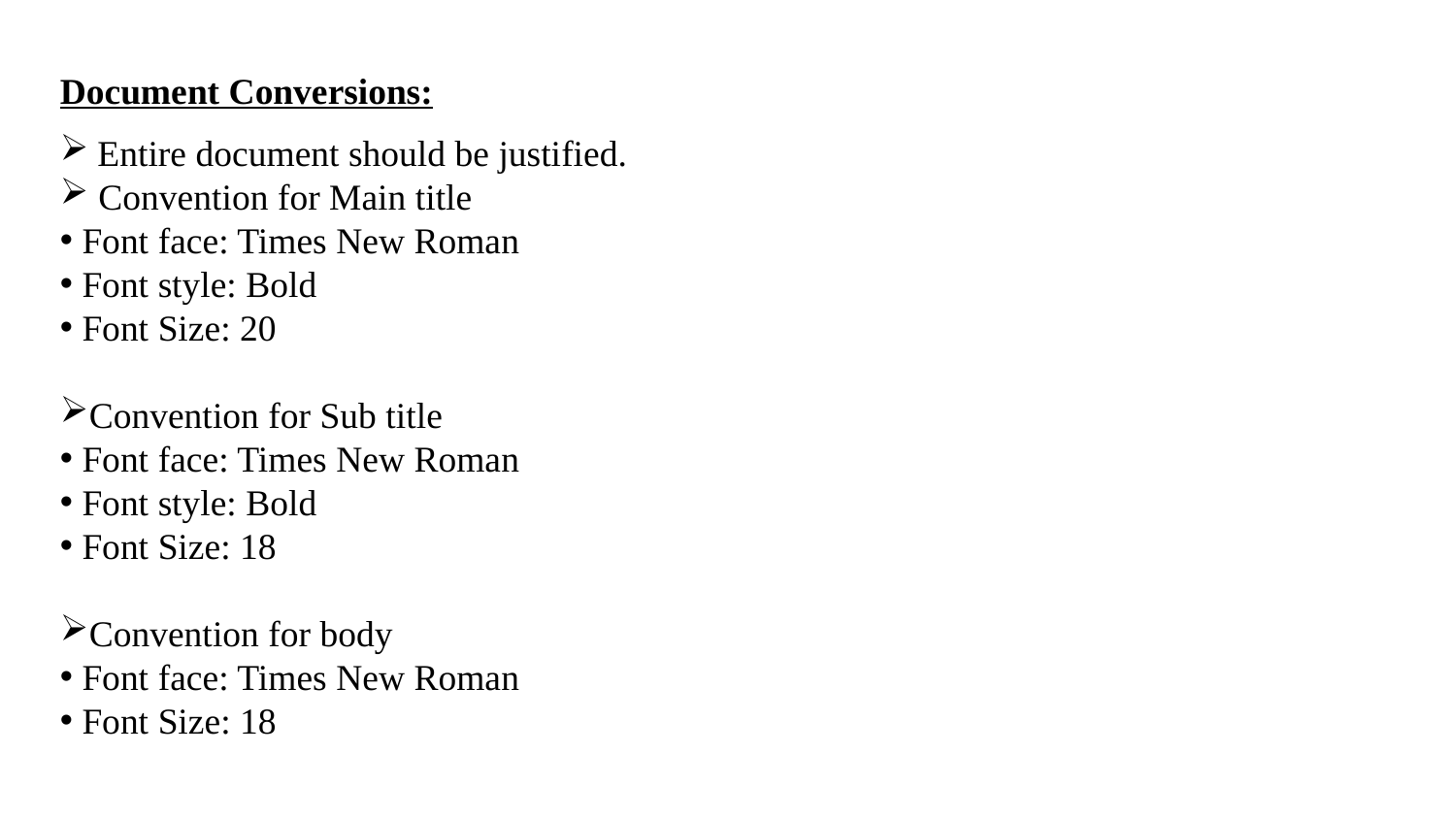

# Document Conversions:
 Entire document should be justified.
 Convention for Main title
 Font face: Times New Roman
 Font style: Bold
 Font Size: 20

Convention for Sub title
 Font face: Times New Roman
 Font style: Bold
 Font Size: 18

Convention for body
 Font face: Times New Roman
 Font Size: 18